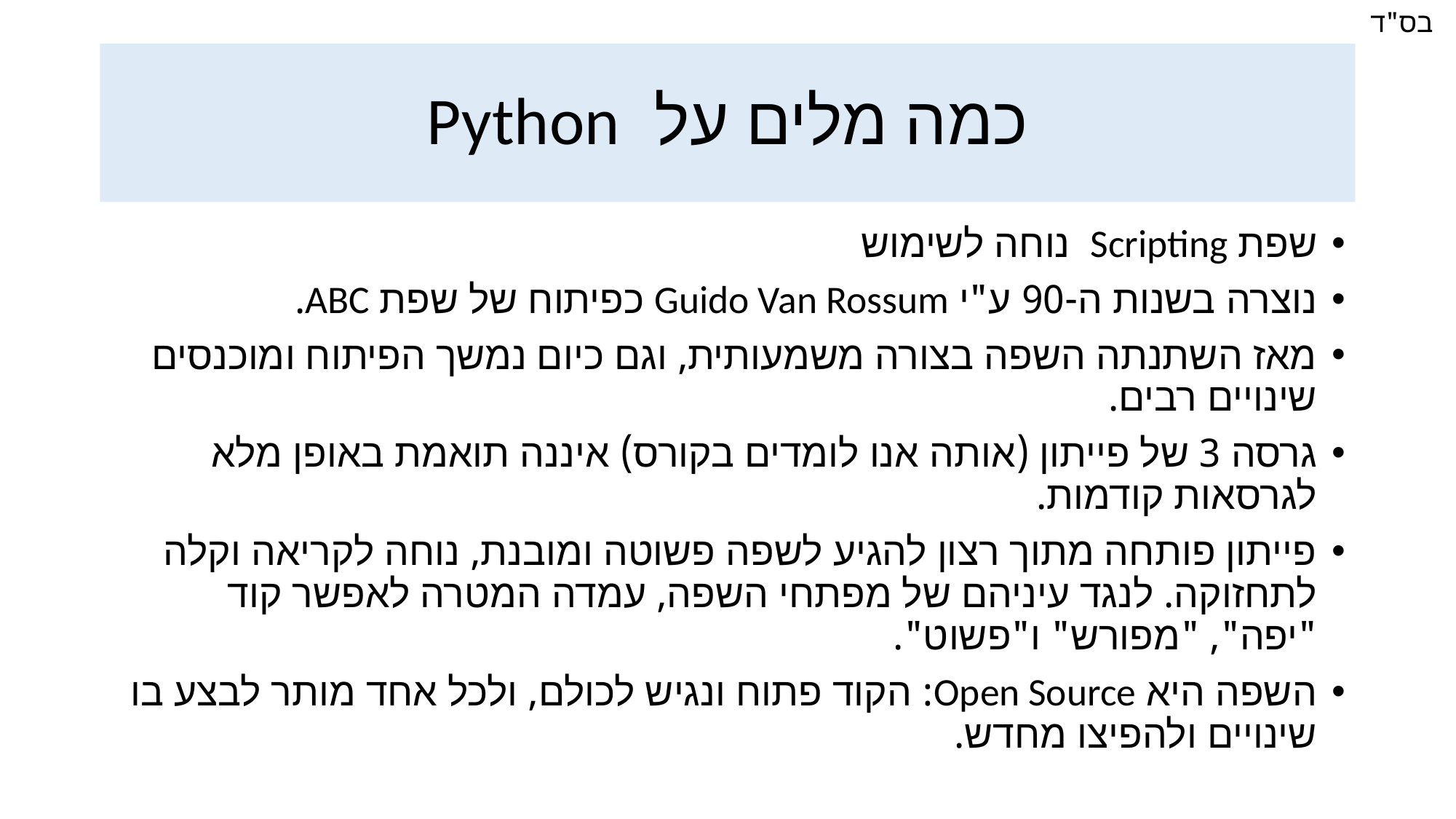

# כמה מלים על  Python
שפת Scripting  נוחה לשימוש
נוצרה בשנות ה-90 ע"י Guido Van Rossum כפיתוח של שפת ABC.
מאז השתנתה השפה בצורה משמעותית, וגם כיום נמשך הפיתוח ומוכנסים שינויים רבים.
גרסה 3 של פייתון (אותה אנו לומדים בקורס) איננה תואמת באופן מלא לגרסאות קודמות.
פייתון פותחה מתוך רצון להגיע לשפה פשוטה ומובנת, נוחה לקריאה וקלה לתחזוקה. לנגד עיניהם של מפתחי השפה, עמדה המטרה לאפשר קוד "יפה", "מפורש" ו"פשוט".
השפה היא Open Source: הקוד פתוח ונגיש לכולם, ולכל אחד מותר לבצע בו שינויים ולהפיצו מחדש.